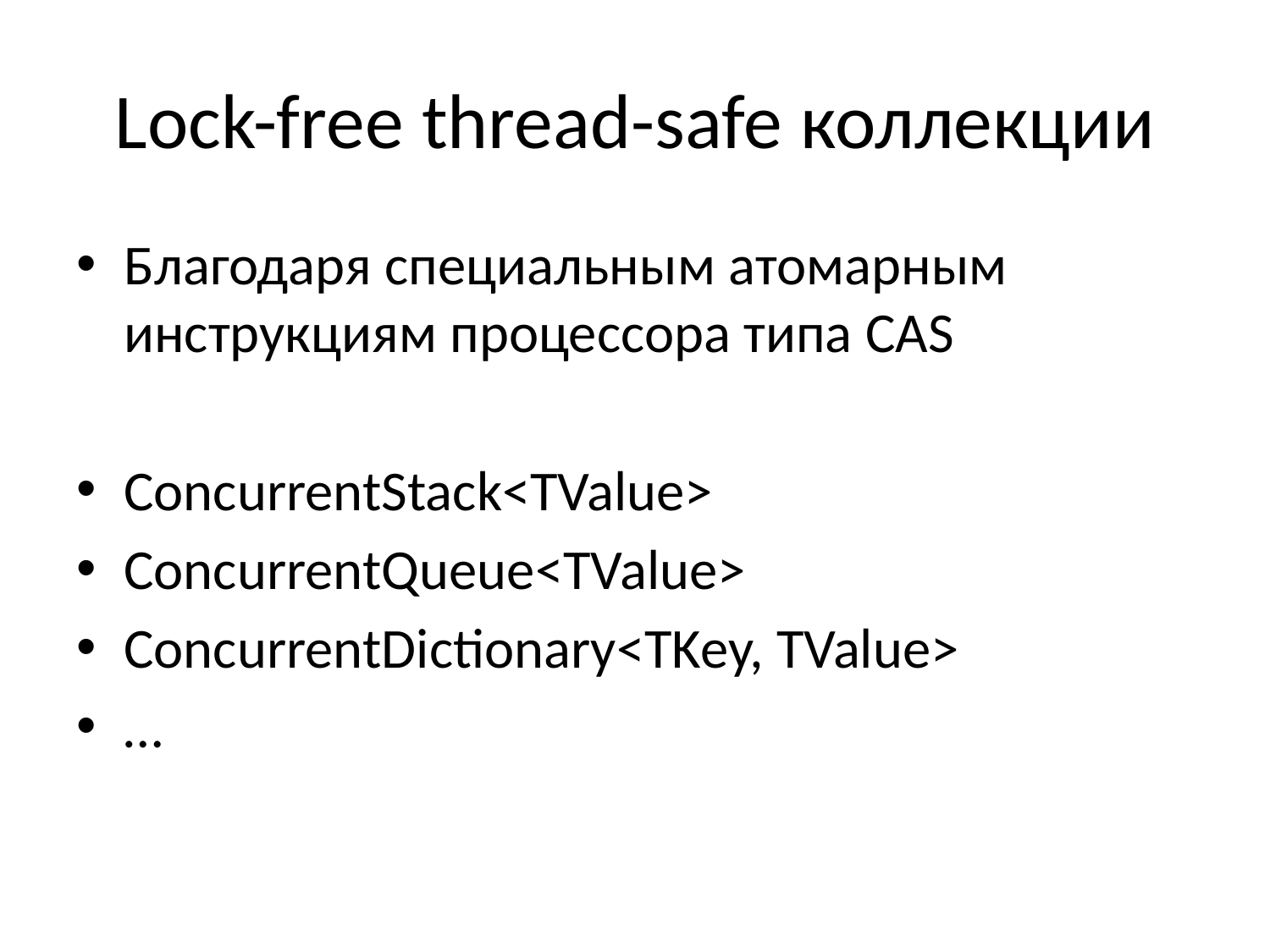

# Lock-free thread-safe коллекции
Благодаря специальным атомарным инструкциям процессора типа CAS

ConcurrentStack<TValue>
ConcurrentQueue<TValue>
ConcurrentDictionary<TKey, TValue>
…